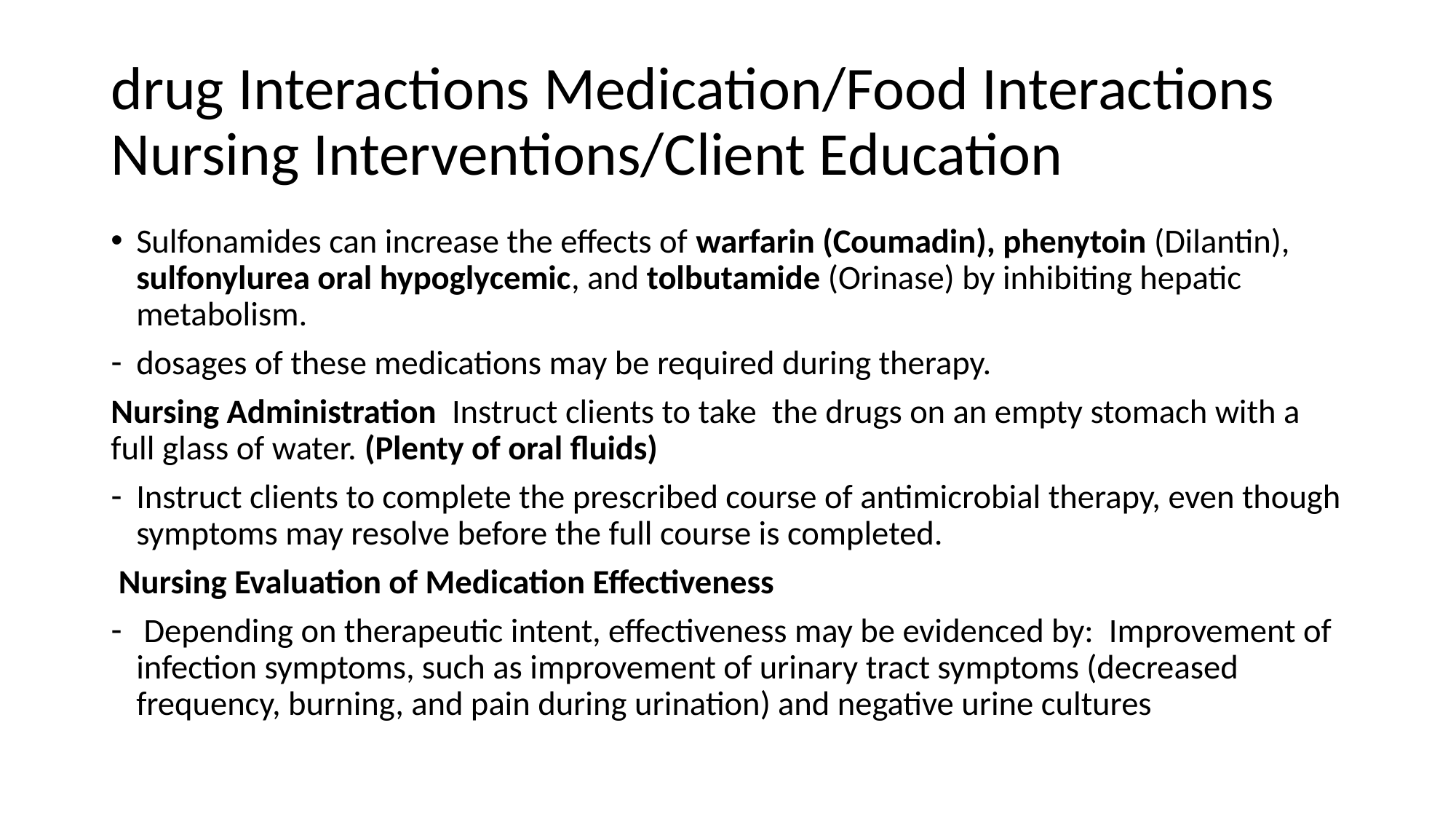

# drug Interactions Medication/Food Interactions Nursing Interventions/Client Education
Sulfonamides can increase the effects of warfarin (Coumadin), phenytoin (Dilantin), sulfonylurea oral hypoglycemic, and tolbutamide (Orinase) by inhibiting hepatic metabolism.
dosages of these medications may be required during therapy.
Nursing Administration  Instruct clients to take  the drugs on an empty stomach with a full glass of water. (Plenty of oral fluids)
Instruct clients to complete the prescribed course of antimicrobial therapy, even though symptoms may resolve before the full course is completed.
 Nursing Evaluation of Medication Effectiveness
 Depending on therapeutic intent, effectiveness may be evidenced by:  Improvement of infection symptoms, such as improvement of urinary tract symptoms (decreased frequency, burning, and pain during urination) and negative urine cultures